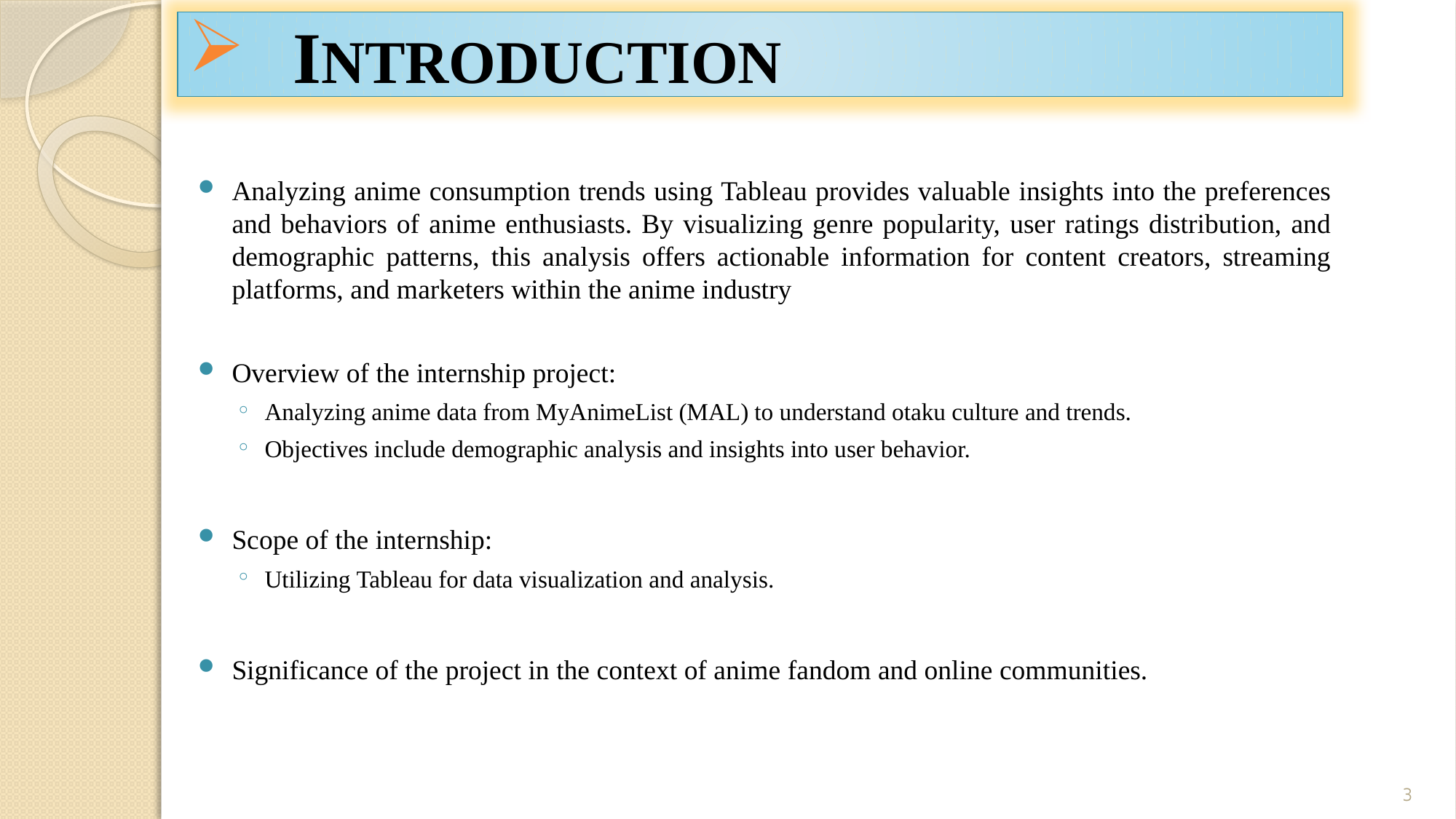

INTRODUCTION

Analyzing anime consumption trends using Tableau provides valuable insights into the preferences and behaviors of anime enthusiasts. By visualizing genre popularity, user ratings distribution, and demographic patterns, this analysis offers actionable information for content creators, streaming platforms, and marketers within the anime industry

Overview of the internship project:
Analyzing anime data from MyAnimeList (MAL) to understand otaku culture and trends.
Objectives include demographic analysis and insights into user behavior.

Scope of the internship:
Utilizing Tableau for data visualization and analysis.

Significance of the project in the context of anime fandom and online communities.
3